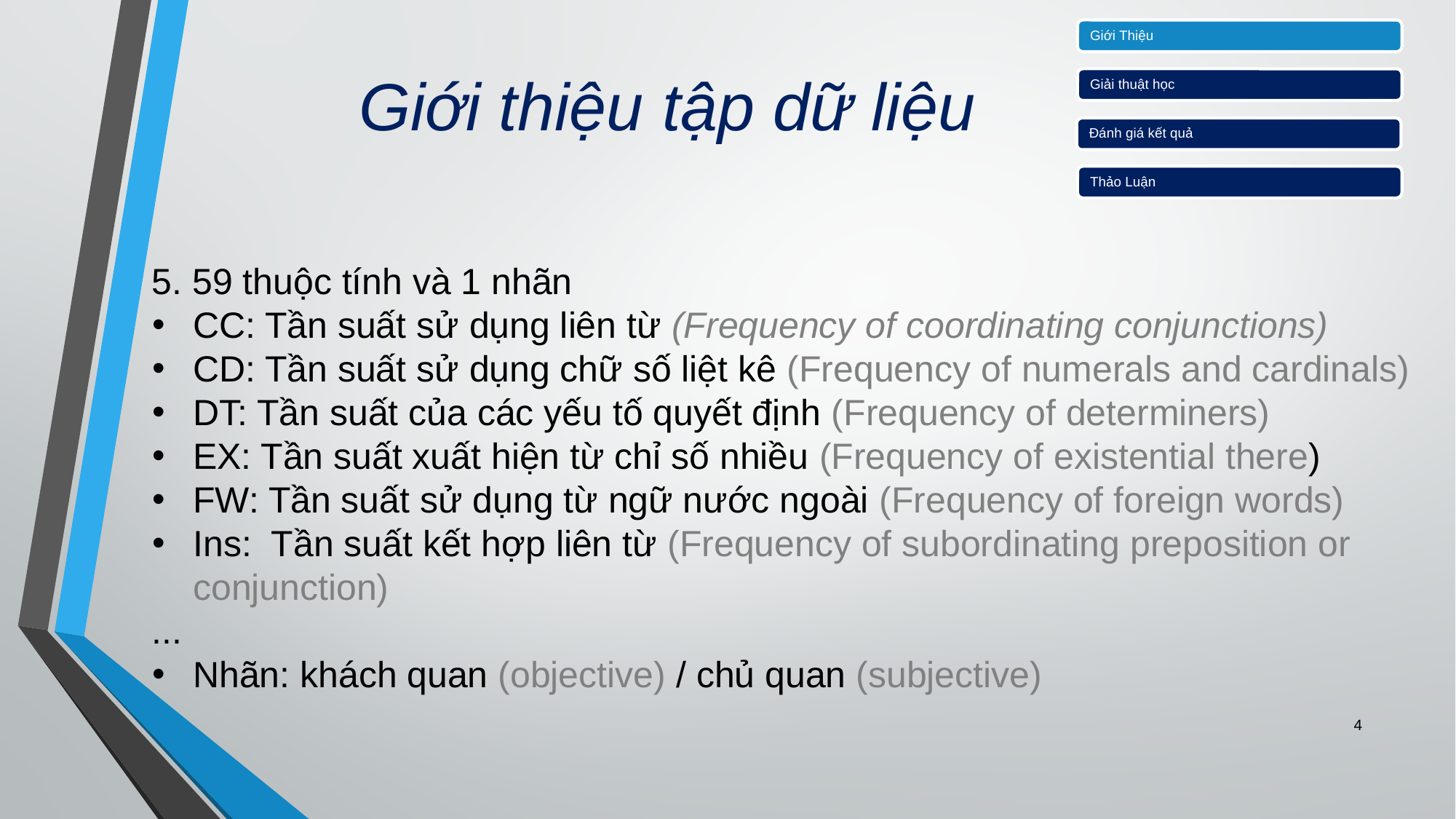

Giới thiệu tập dữ liệu
Giới Thiệu

Giải thuật học

Đánh giá kết quả

Thảo Luận

5. 59 thuộc tính và 1 nhãn
CC: Tần suất sử dụng liên từ (Frequency of coordinating conjunctions)
CD: Tần suất sử dụng chữ số liệt kê (Frequency of numerals and cardinals)
DT: Tần suất của các yếu tố quyết định (Frequency of determiners)
EX: Tần suất xuất hiện từ chỉ số nhiều (Frequency of existential there)
FW: Tần suất sử dụng từ ngữ nước ngoài (Frequency of foreign words)
Ins:  Tần suất kết hợp liên từ (Frequency of subordinating preposition or conjunction)
...
Nhãn: khách quan (objective) / chủ quan (subjective)
4